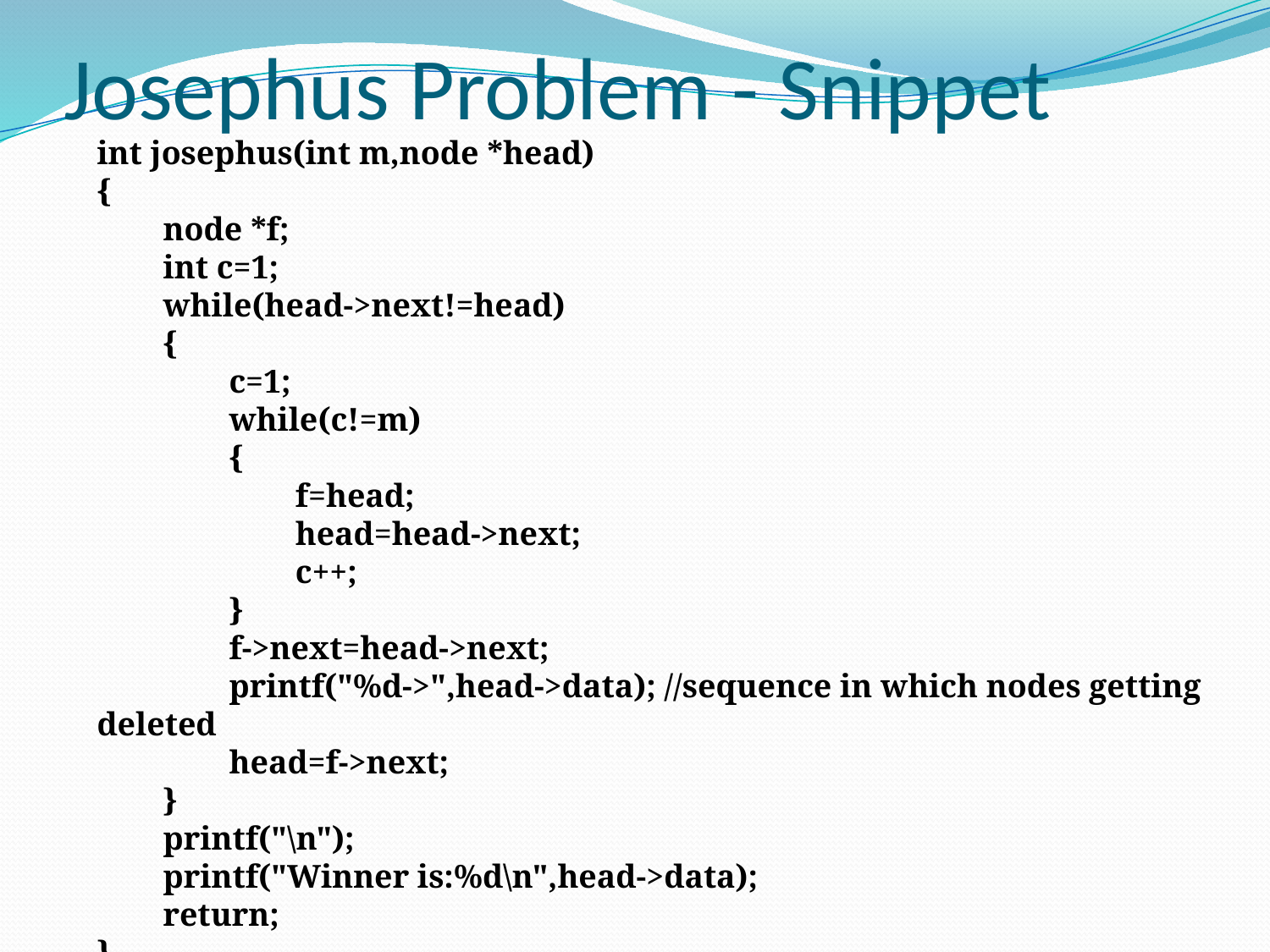

# Josephus Problem - Snippet
int josephus(int m,node *head)
{
        node *f;
        int c=1;
        while(head->next!=head)
        {
                c=1;
                while(c!=m)
                {
                        f=head;
                        head=head->next;
                        c++;
                }
                f->next=head->next;
                printf("%d->",head->data); //sequence in which nodes getting deleted
                head=f->next;
        }
        printf("\n");
        printf("Winner is:%d\n",head->data);
        return;
}